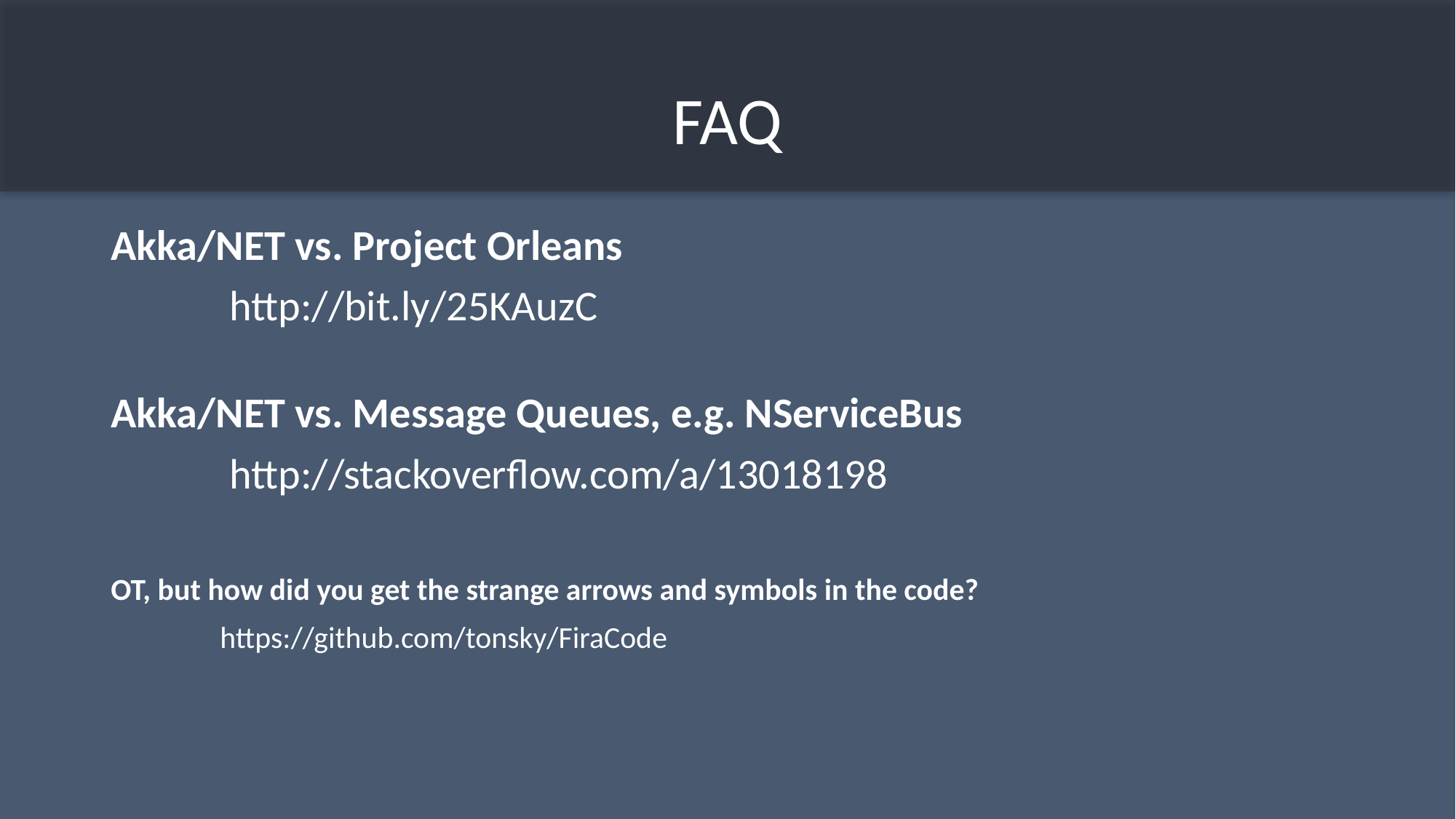

# FAQ
Akka/NET vs. Project Orleans
	 http://bit.ly/25KAuzC
Akka/NET vs. Message Queues, e.g. NServiceBus
	 http://stackoverflow.com/a/13018198

OT, but how did you get the strange arrows and symbols in the code?
	https://github.com/tonsky/FiraCode